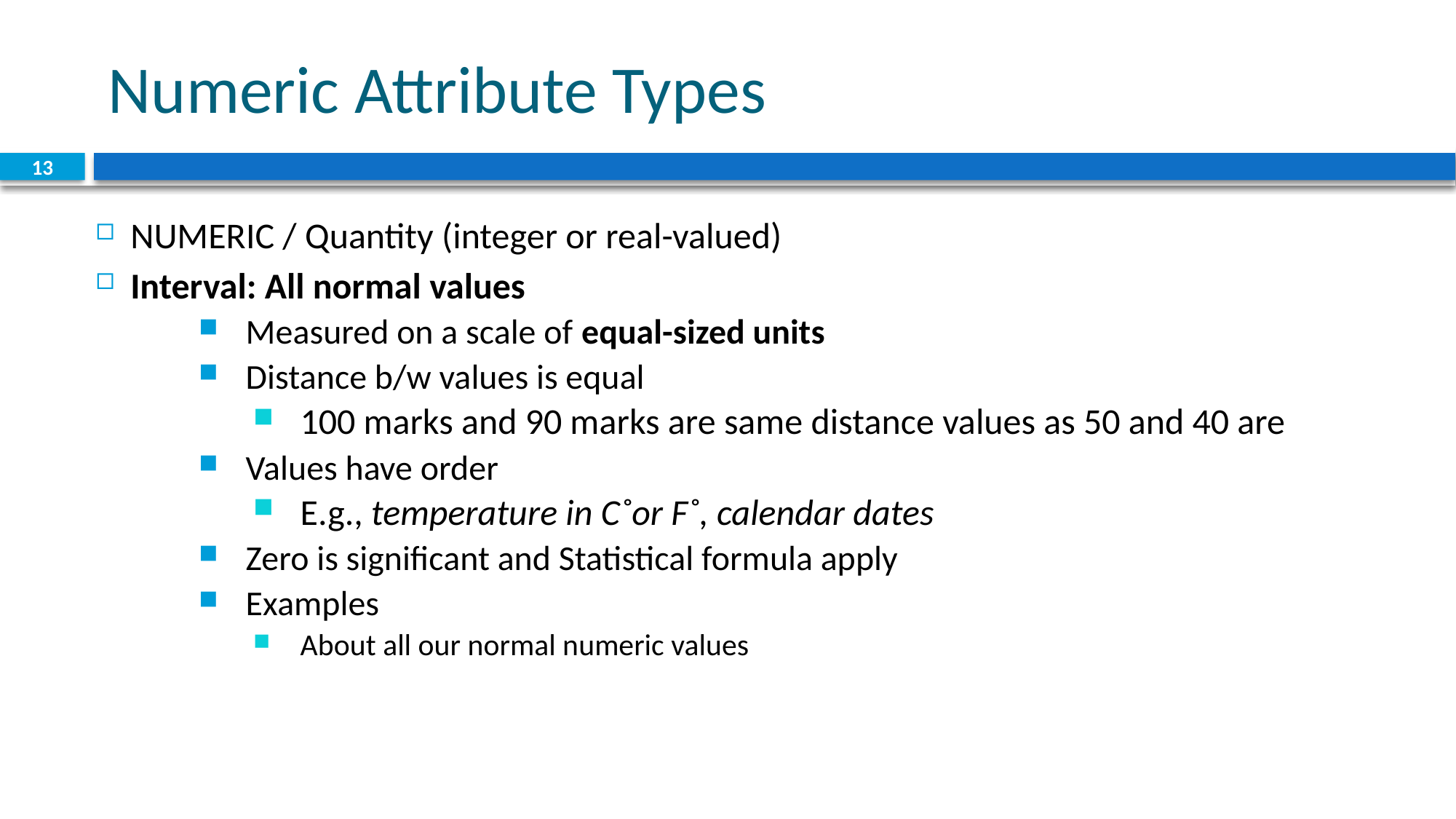

# Numeric Attribute Types
13
NUMERIC / Quantity (integer or real-valued)
Interval: All normal values
Measured on a scale of equal-sized units
Distance b/w values is equal
100 marks and 90 marks are same distance values as 50 and 40 are
Values have order
E.g., temperature in C˚or F˚, calendar dates
Zero is significant and Statistical formula apply
Examples
About all our normal numeric values